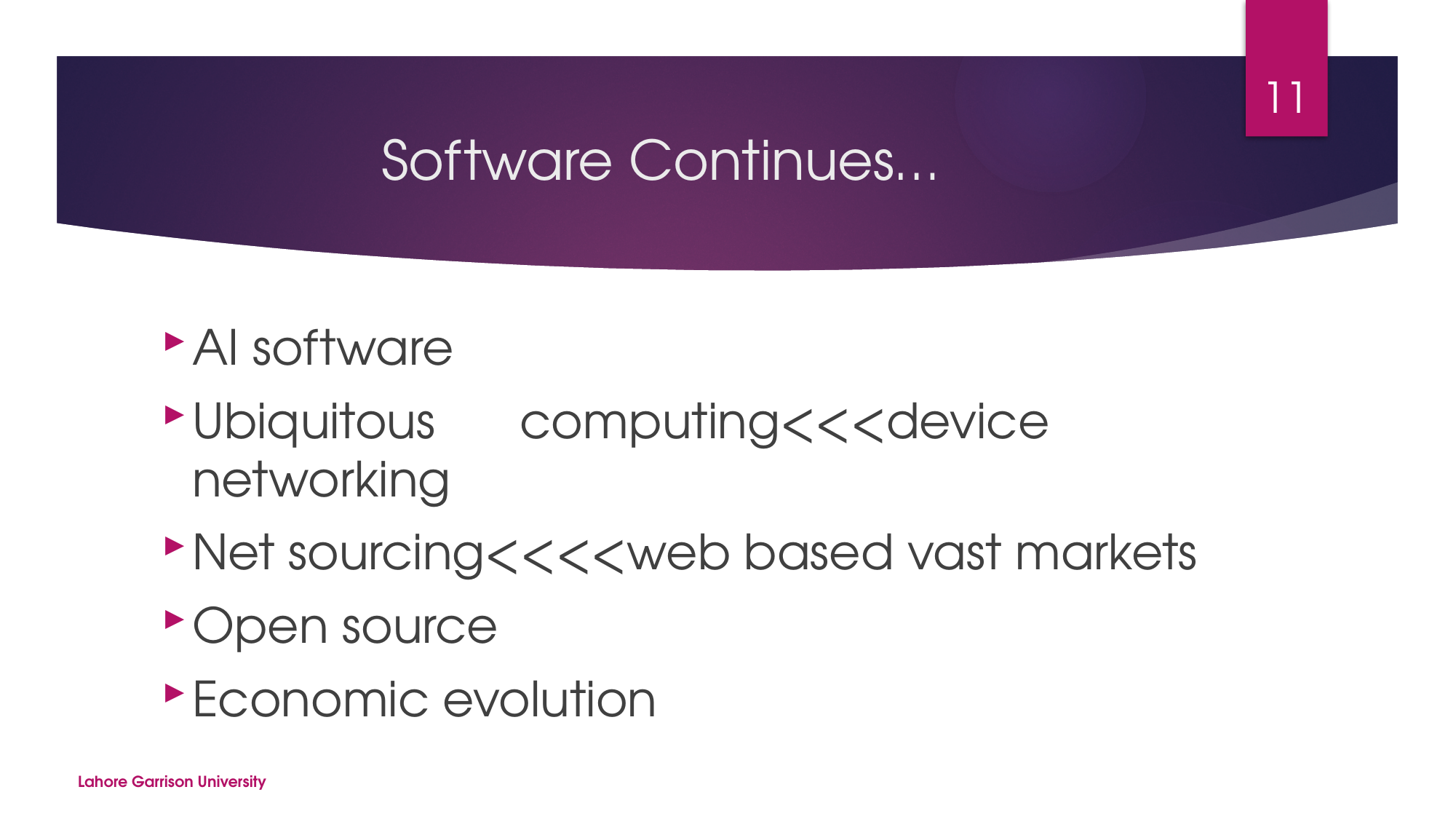

11
# Software Continues…
AI software
Ubiquitous	computing<<<device	networking
Net sourcing<<<<web based vast markets
Open source
Economic evolution
Lahore Garrison University